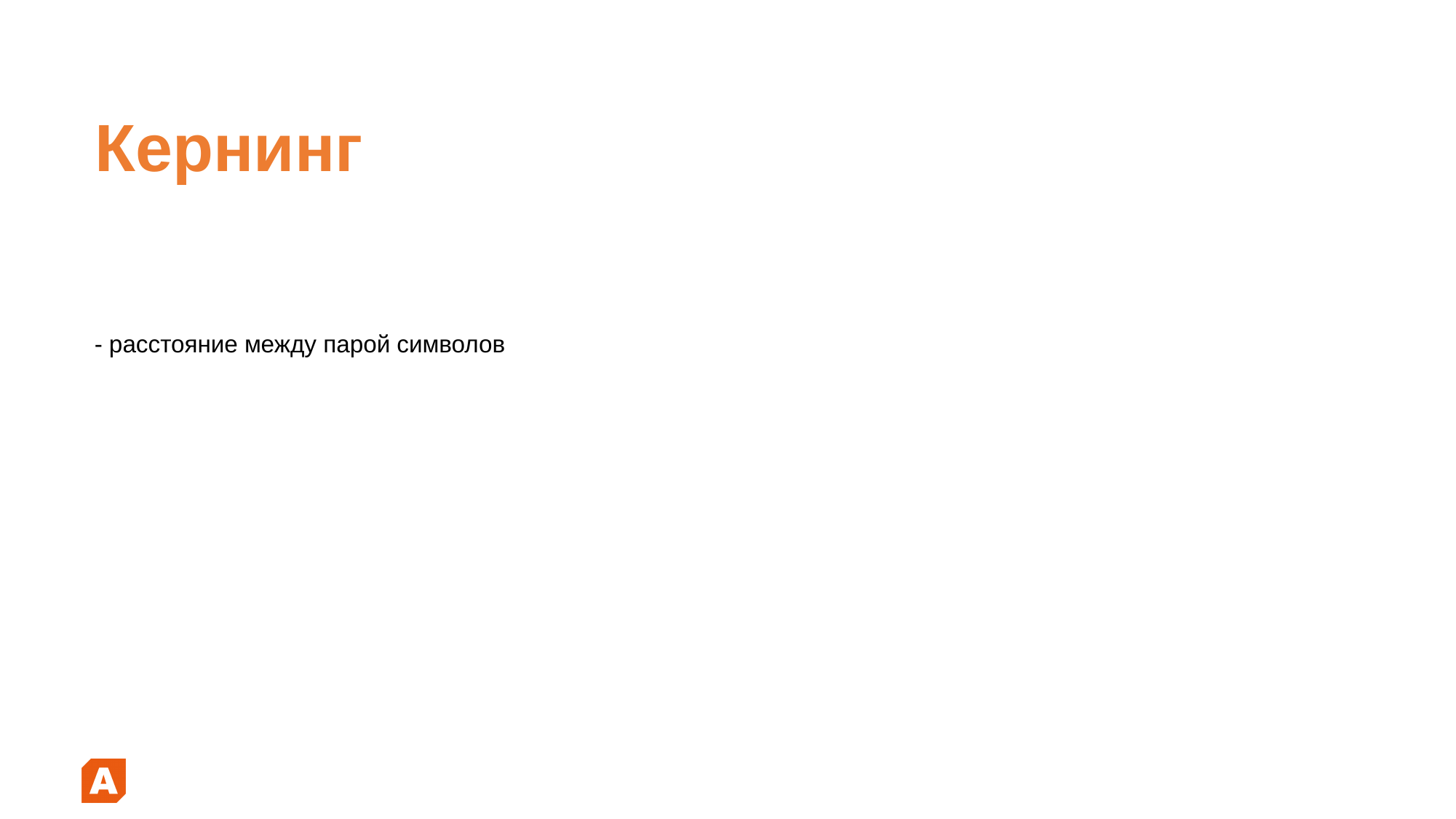

# Кернинг
- расстояние между парой символов